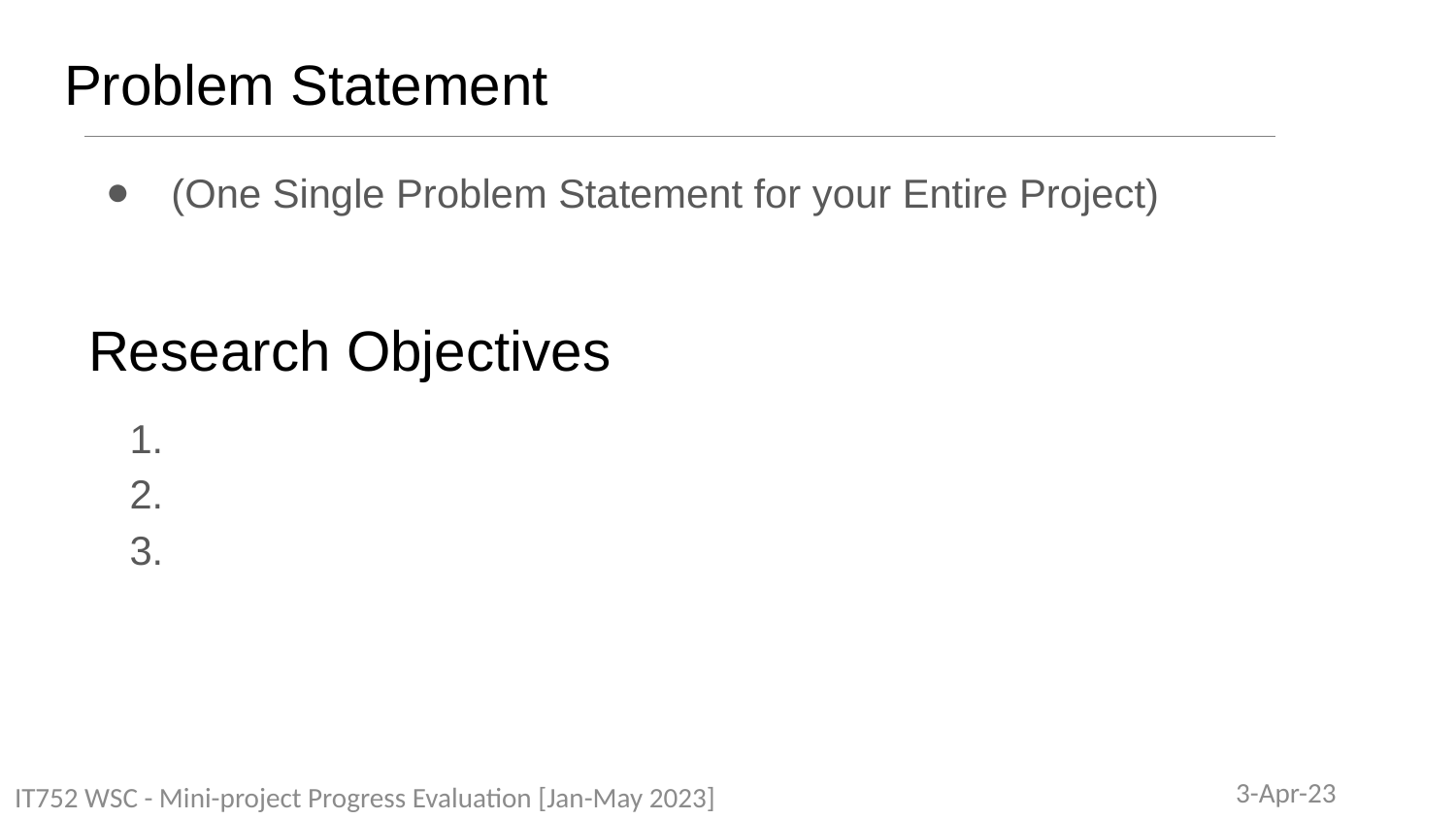

# Problem Statement
 (One Single Problem Statement for your Entire Project)

Research Objectives
1.
2.
3.
3-Apr-23
IT752 WSC - Mini-project Progress Evaluation [Jan-May 2023]